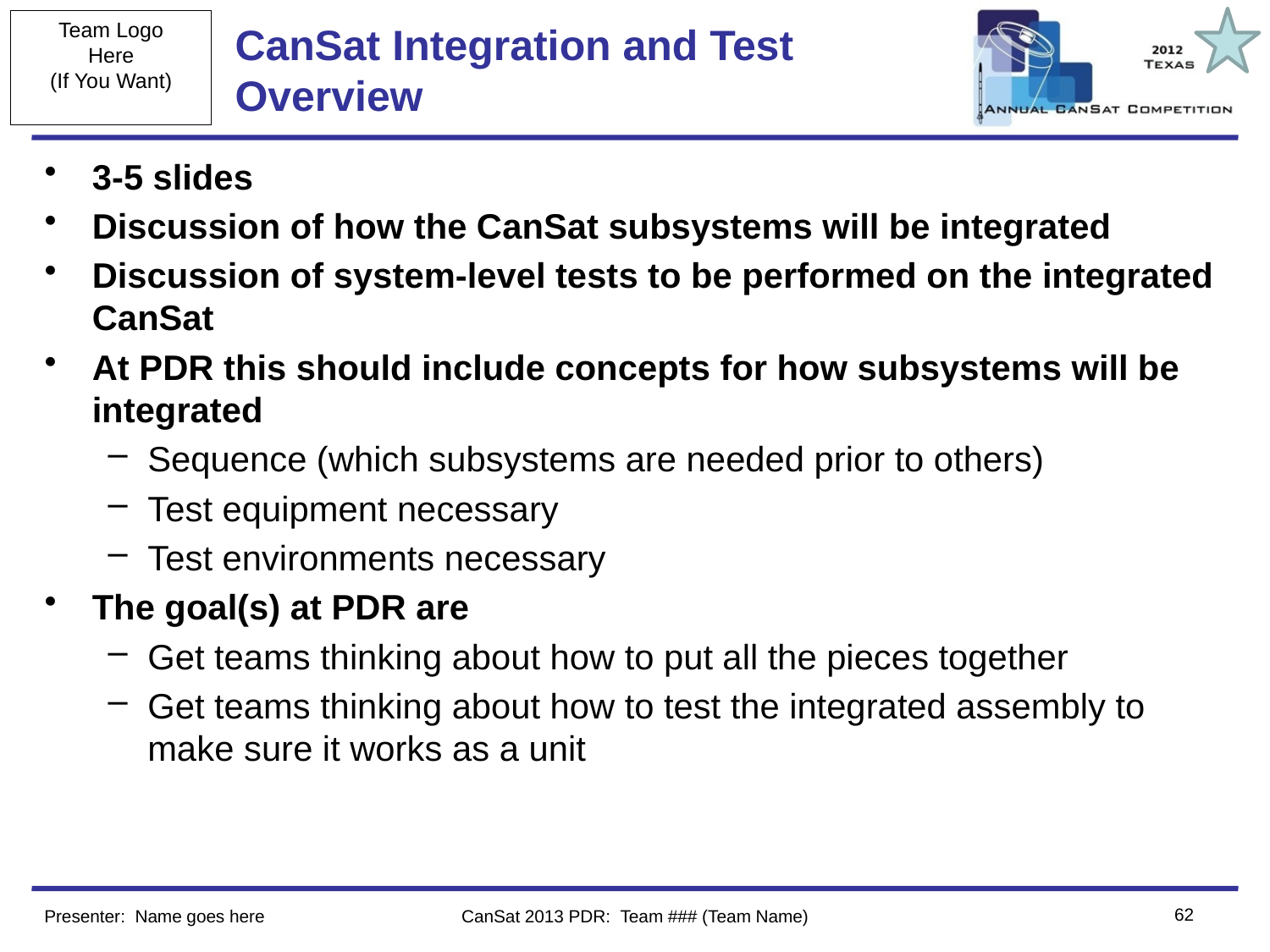

# CanSat Integration and Test Overview
3-5 slides
Discussion of how the CanSat subsystems will be integrated
Discussion of system-level tests to be performed on the integrated CanSat
At PDR this should include concepts for how subsystems will be integrated
Sequence (which subsystems are needed prior to others)
Test equipment necessary
Test environments necessary
The goal(s) at PDR are
Get teams thinking about how to put all the pieces together
Get teams thinking about how to test the integrated assembly to make sure it works as a unit
62
Presenter:  Name goes here
CanSat 2013 PDR:  Team ### (Team Name)